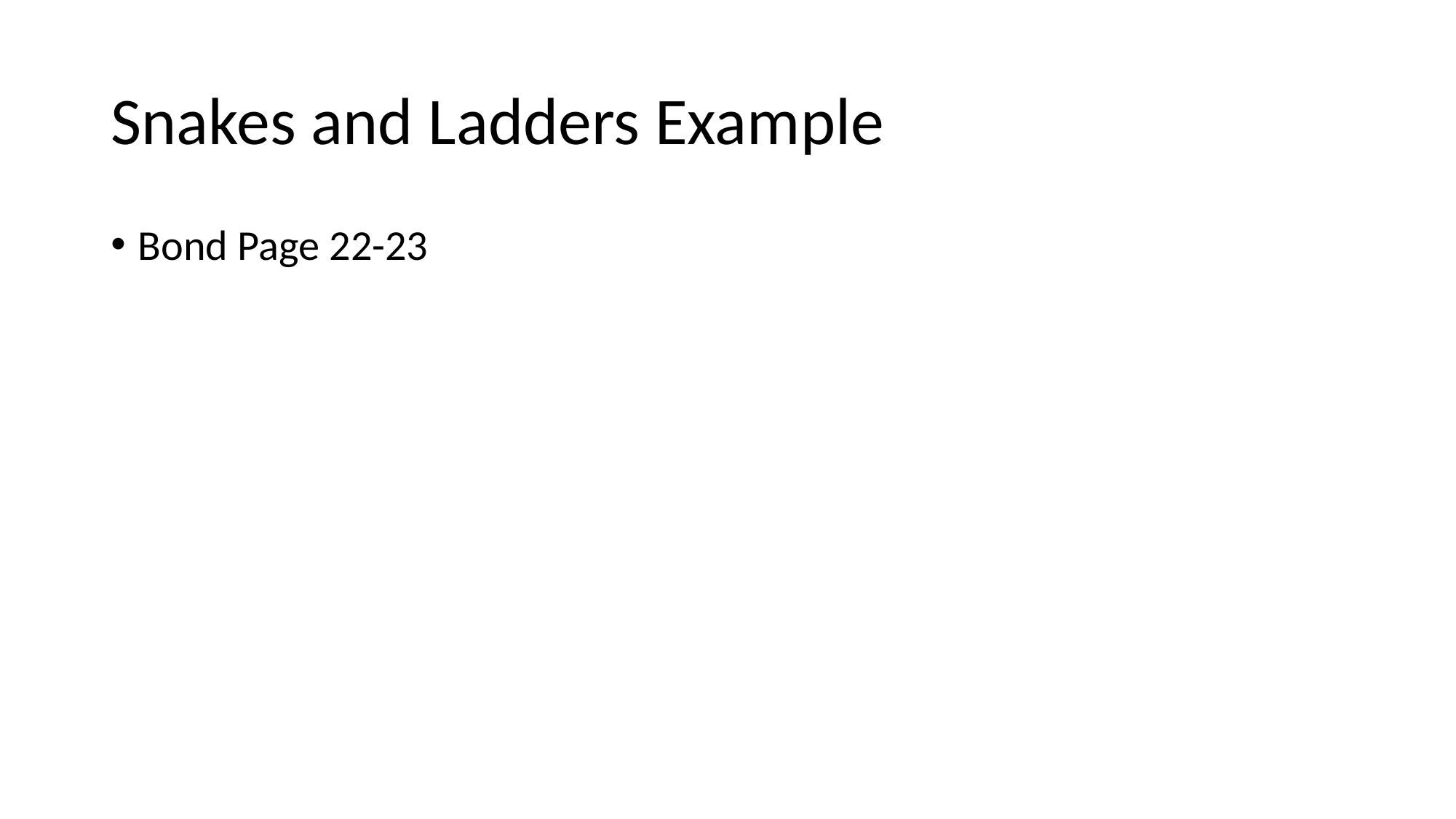

# Snakes and Ladders Example
Bond Page 22-23